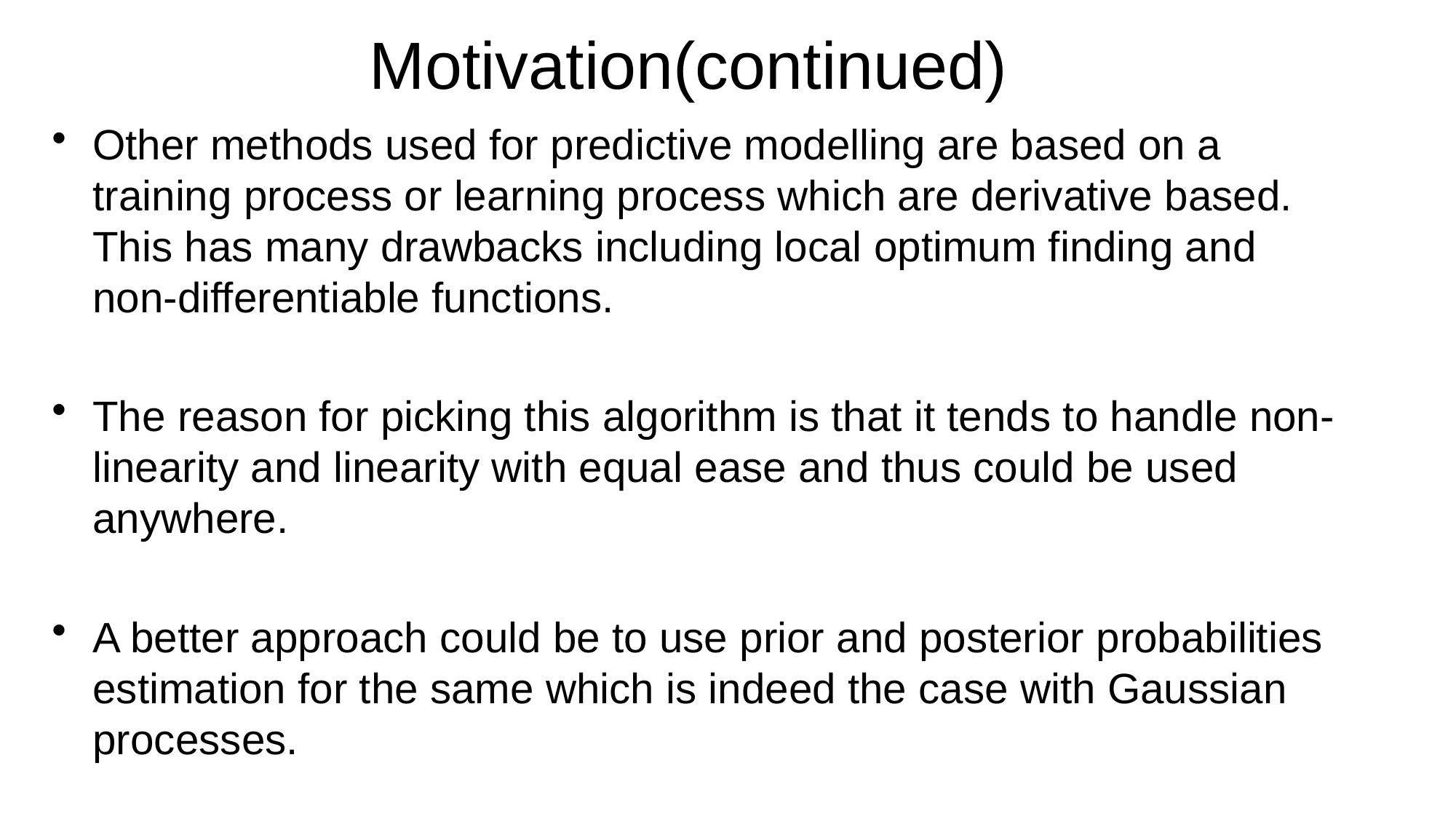

# Motivation(continued)
Other methods used for predictive modelling are based on a training process or learning process which are derivative based. This has many drawbacks including local optimum finding and non-differentiable functions.

The reason for picking this algorithm is that it tends to handle non-linearity and linearity with equal ease and thus could be used anywhere.

A better approach could be to use prior and posterior probabilities estimation for the same which is indeed the case with Gaussian processes.